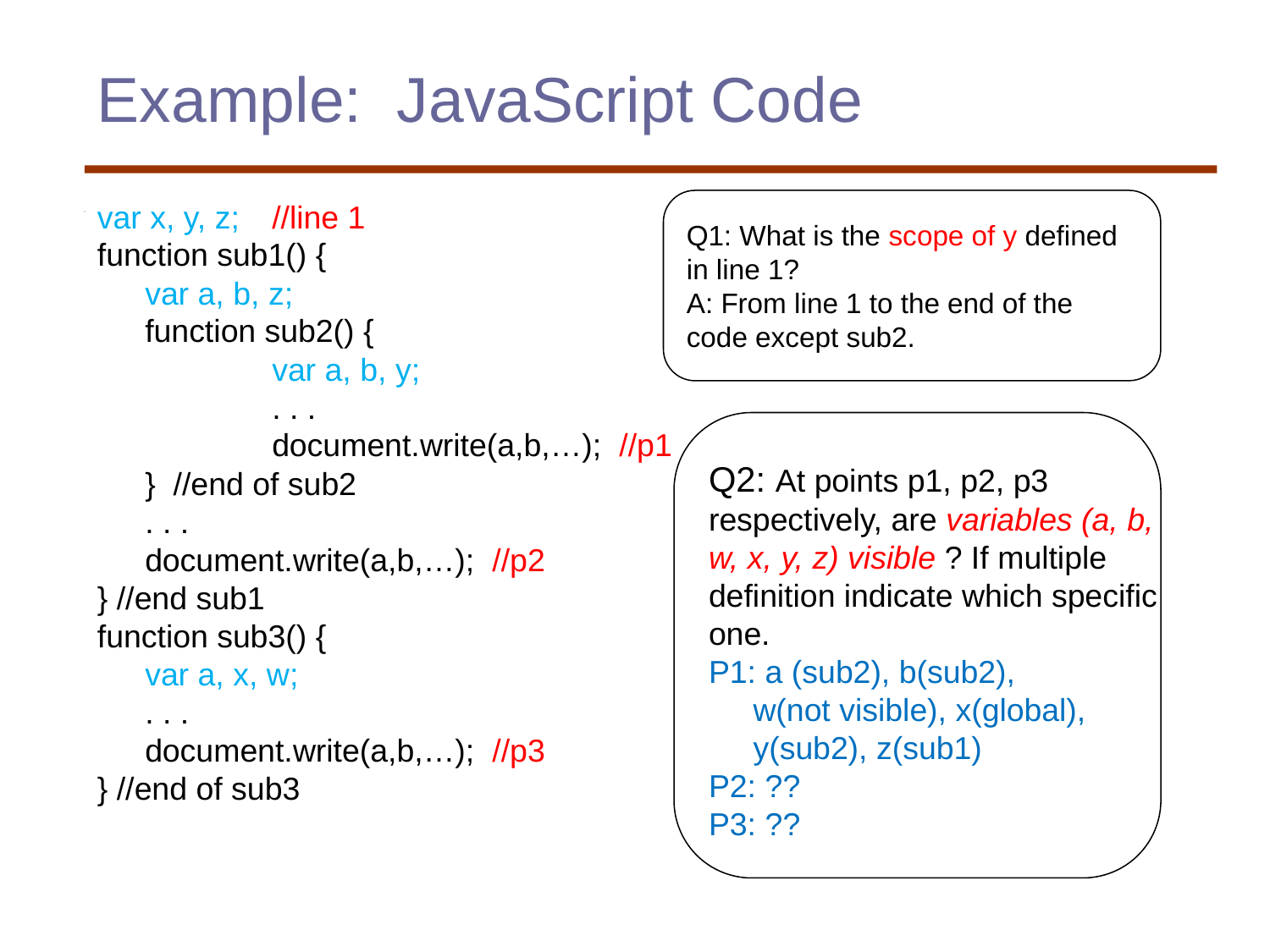

# Example:  JavaScript Code
var x, y, z; 	//line 1
function sub1() {
	var a, b, z;
	function sub2() {
		var a, b, y;
		. . .
		document.write(a,b,…);  //p1
	}  //end of sub2
	. . .
	document.write(a,b,…);  //p2
} //end sub1
function sub3() {
	var a, x, w;
	. . .
	document.write(a,b,…);  //p3
} //end of sub3

Q1: What is the scope of y defined in line 1?
A: From line 1 to the end of the code except sub2.

Q2: At points p1, p2, p3 respectively, are variables (a, b, w, x, y, z) visible ? If multiple definition indicate which specific one.
P1: a (sub2), b(sub2),
     w(not visible), x(global),
     y(sub2), z(sub1)
P2: ??
P3: ??